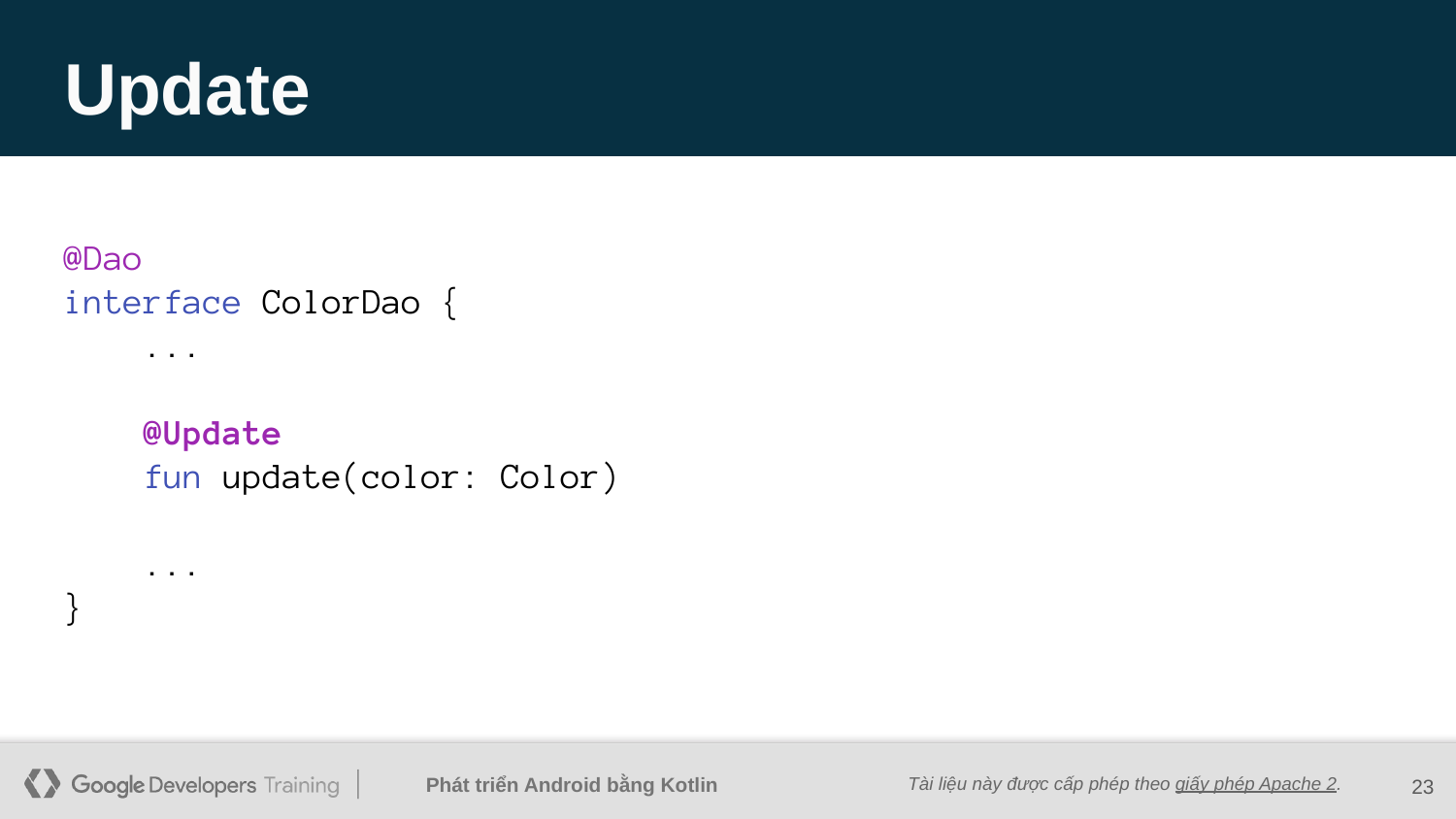

# Update
@Dao
interface ColorDao {
    ...

    @Update
    fun update(color: Color)

    ...
}
23